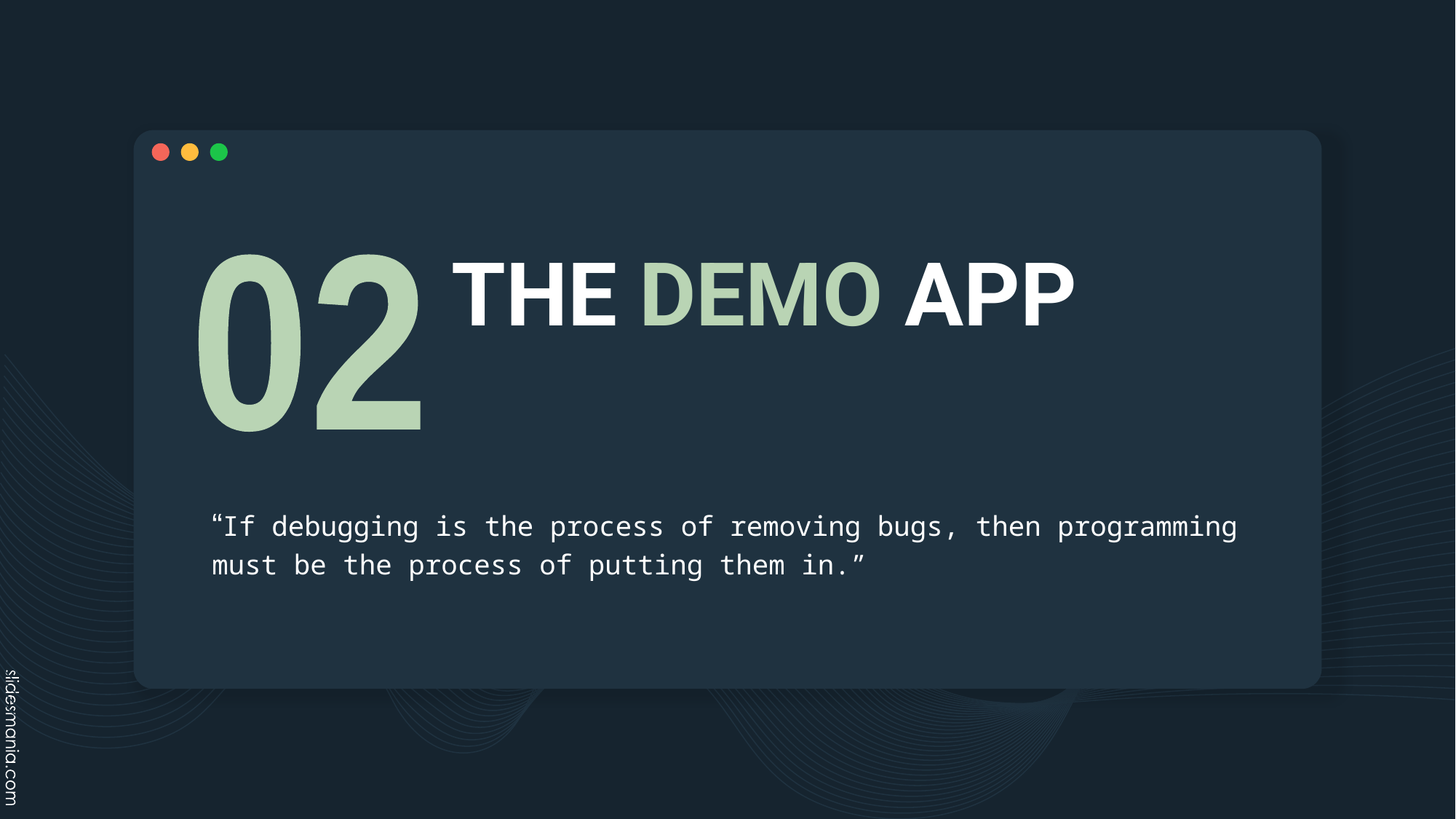

# THE DEMO APP
02
“If debugging is the process of removing bugs, then programming must be the process of putting them in.”